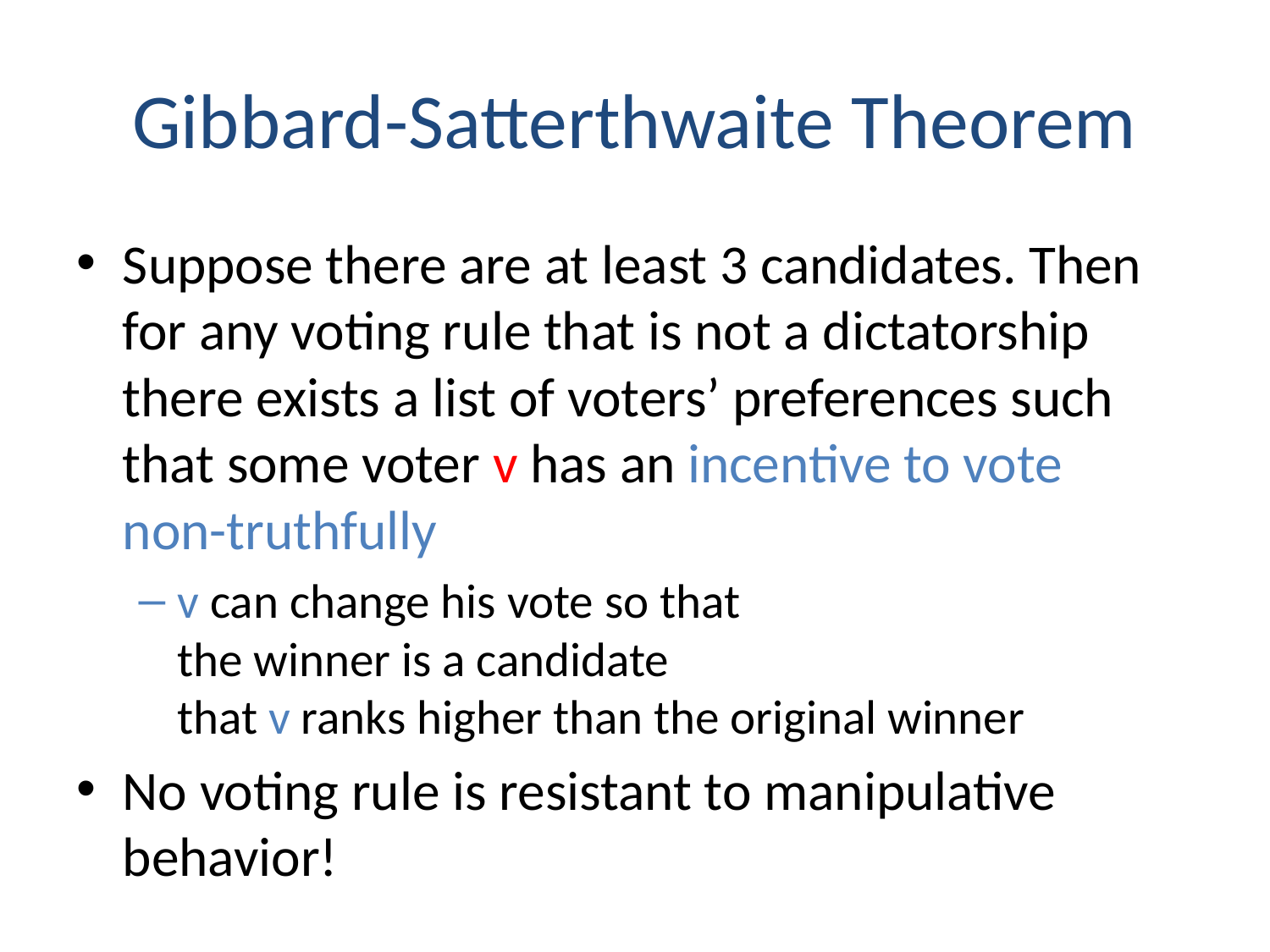

# Gibbard-Satterthwaite Theorem
Suppose there are at least 3 candidates. Then for any voting rule that is not a dictatorship there exists a list of voters’ preferences such that some voter v has an incentive to vote non-truthfully
v can change his vote so that
the winner is a candidate
that v ranks higher than the original winner
No voting rule is resistant to manipulative behavior!